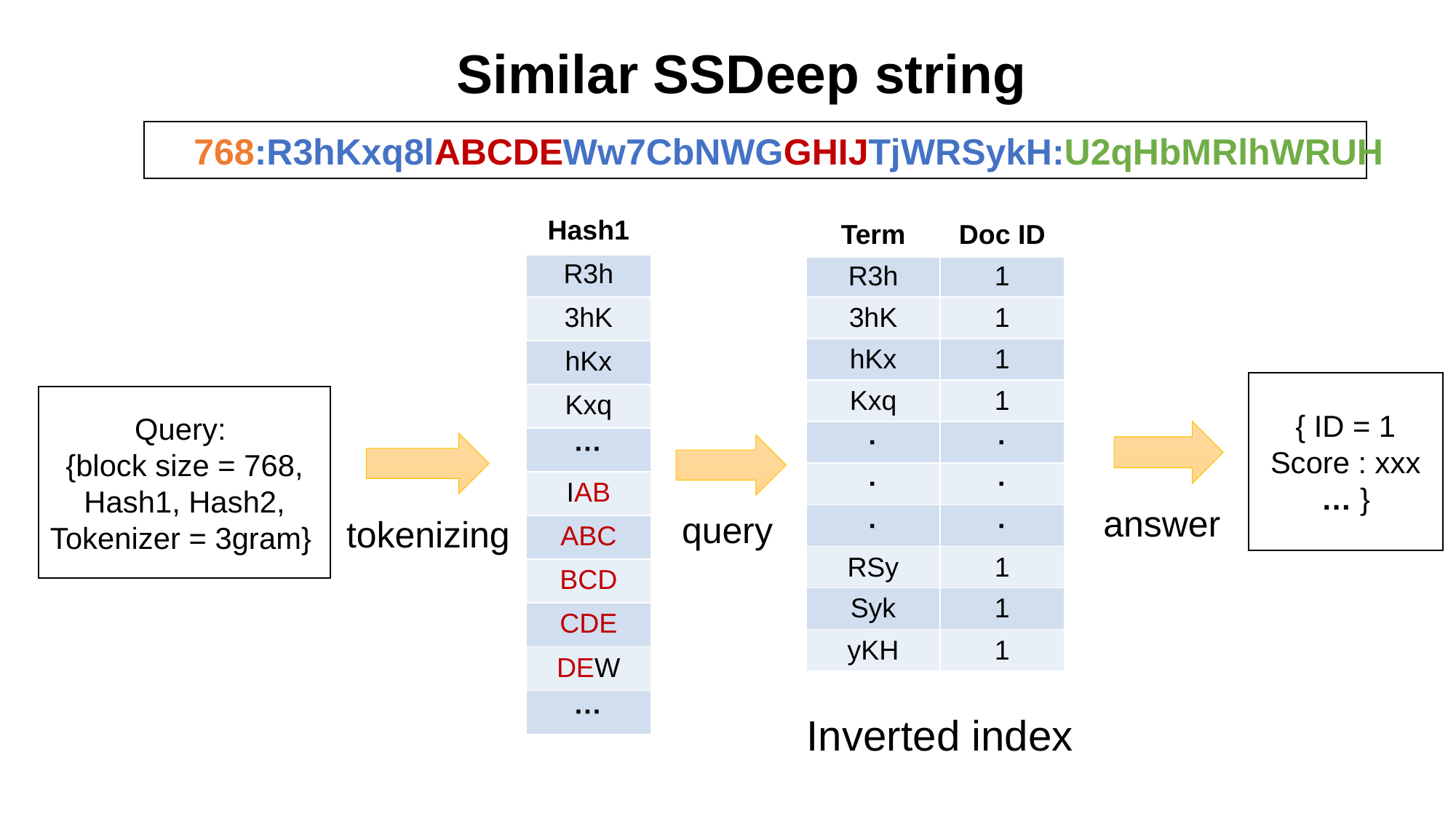

Similar SSDeep string

768:R3hKxq8lABCDEWw7CbNWGGHIJTjWRSykH:U2qHbMRlhWRUH
| Hash1 |
| --- |
| R3h |
| 3hK |
| hKx |
| Kxq |
| ··· |
| IAB |
| ABC |
| BCD |
| CDE |
| DEW |
| ··· |
| Term | Doc ID |
| --- | --- |
| R3h | 1 |
| 3hK | 1 |
| hKx | 1 |
| Kxq | 1 |
| · | · |
| · | · |
| · | · |
| RSy | 1 |
| Syk | 1 |
| yKH | 1 |
{ ID = 1
Score : xxx
… }
Query:
{block size = 768,
Hash1, Hash2,
Tokenizer = 3gram}

answer
query
tokenizing
Inverted index